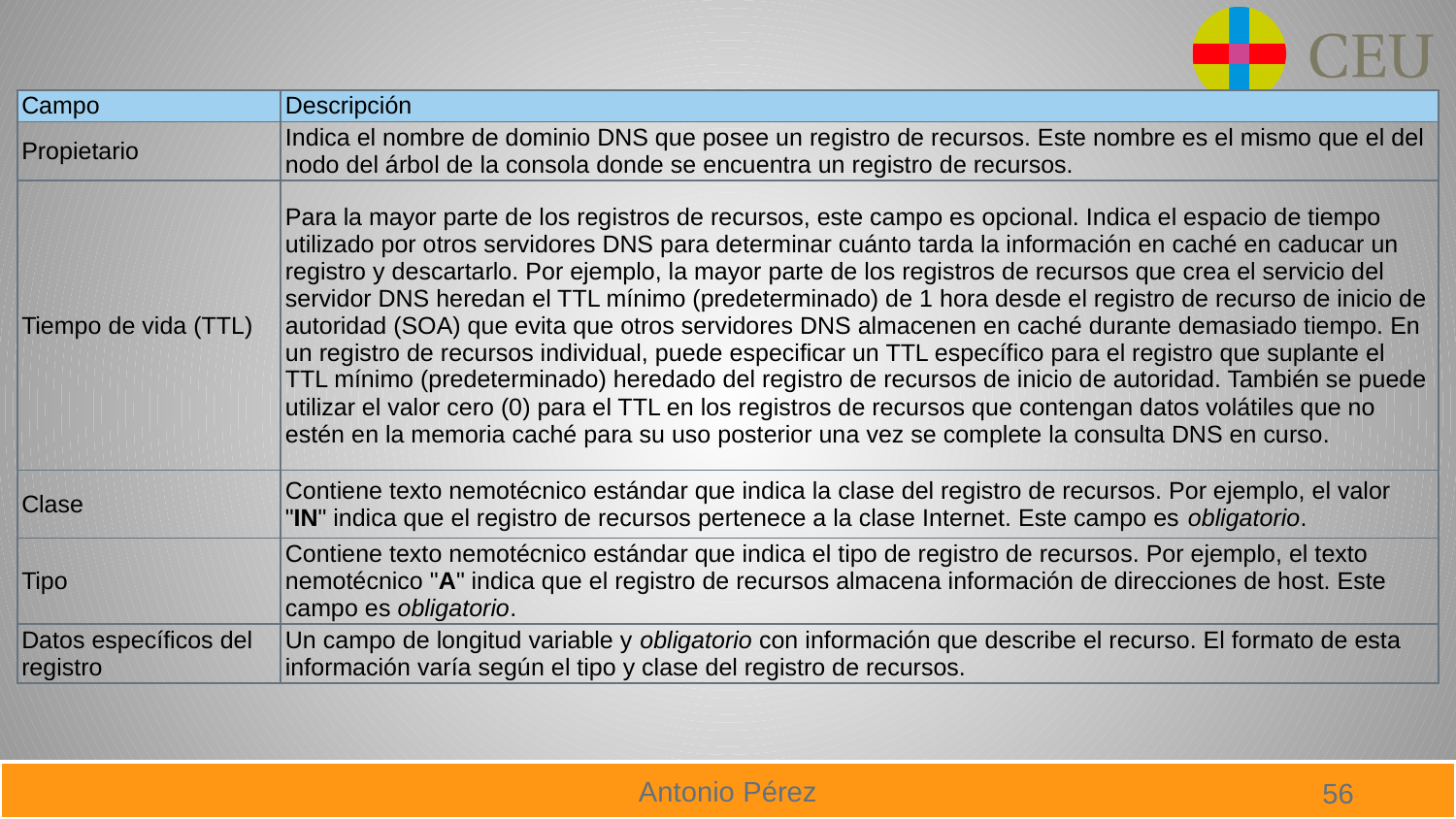

| Campo | Descripción |
| --- | --- |
| Propietario | Indica el nombre de dominio DNS que posee un registro de recursos. Este nombre es el mismo que el del nodo del árbol de la consola donde se encuentra un registro de recursos. |
| Tiempo de vida (TTL) | Para la mayor parte de los registros de recursos, este campo es opcional. Indica el espacio de tiempo utilizado por otros servidores DNS para determinar cuánto tarda la información en caché en caducar un registro y descartarlo. Por ejemplo, la mayor parte de los registros de recursos que crea el servicio del servidor DNS heredan el TTL mínimo (predeterminado) de 1 hora desde el registro de recurso de inicio de autoridad (SOA) que evita que otros servidores DNS almacenen en caché durante demasiado tiempo. En un registro de recursos individual, puede especificar un TTL específico para el registro que suplante el TTL mínimo (predeterminado) heredado del registro de recursos de inicio de autoridad. También se puede utilizar el valor cero (0) para el TTL en los registros de recursos que contengan datos volátiles que no estén en la memoria caché para su uso posterior una vez se complete la consulta DNS en curso. |
| Clase | Contiene texto nemotécnico estándar que indica la clase del registro de recursos. Por ejemplo, el valor "IN" indica que el registro de recursos pertenece a la clase Internet. Este campo es obligatorio. |
| Tipo | Contiene texto nemotécnico estándar que indica el tipo de registro de recursos. Por ejemplo, el texto nemotécnico "A" indica que el registro de recursos almacena información de direcciones de host. Este campo es obligatorio. |
| Datos específicos del registro | Un campo de longitud variable y obligatorio con información que describe el recurso. El formato de esta información varía según el tipo y clase del registro de recursos. |